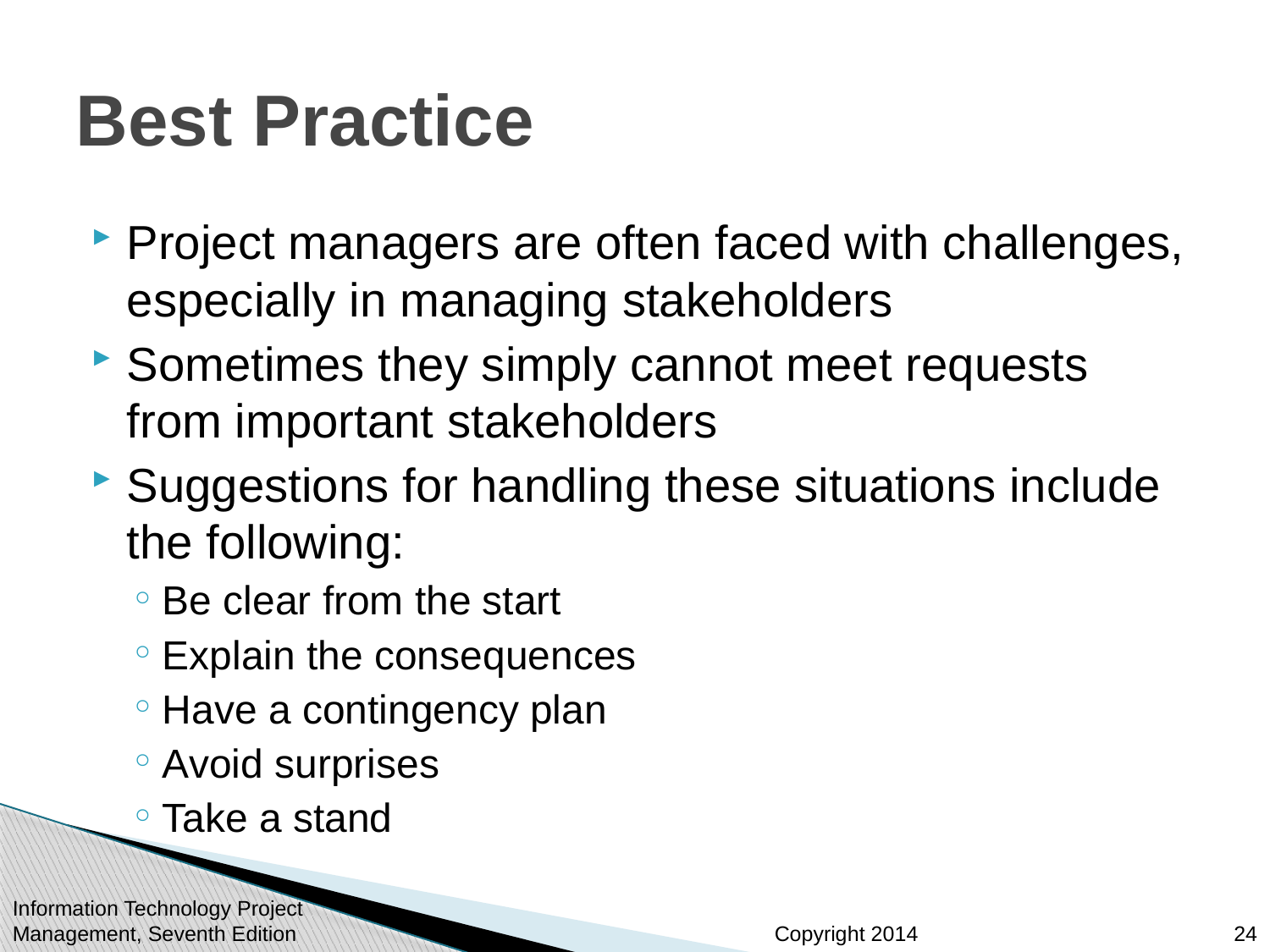

# Best Practice
Project managers are often faced with challenges, especially in managing stakeholders
Sometimes they simply cannot meet requests from important stakeholders
Suggestions for handling these situations include the following:
Be clear from the start
Explain the consequences
Have a contingency plan
Avoid surprises
Take a stand
Information Technology Project Management, Seventh Edition
24